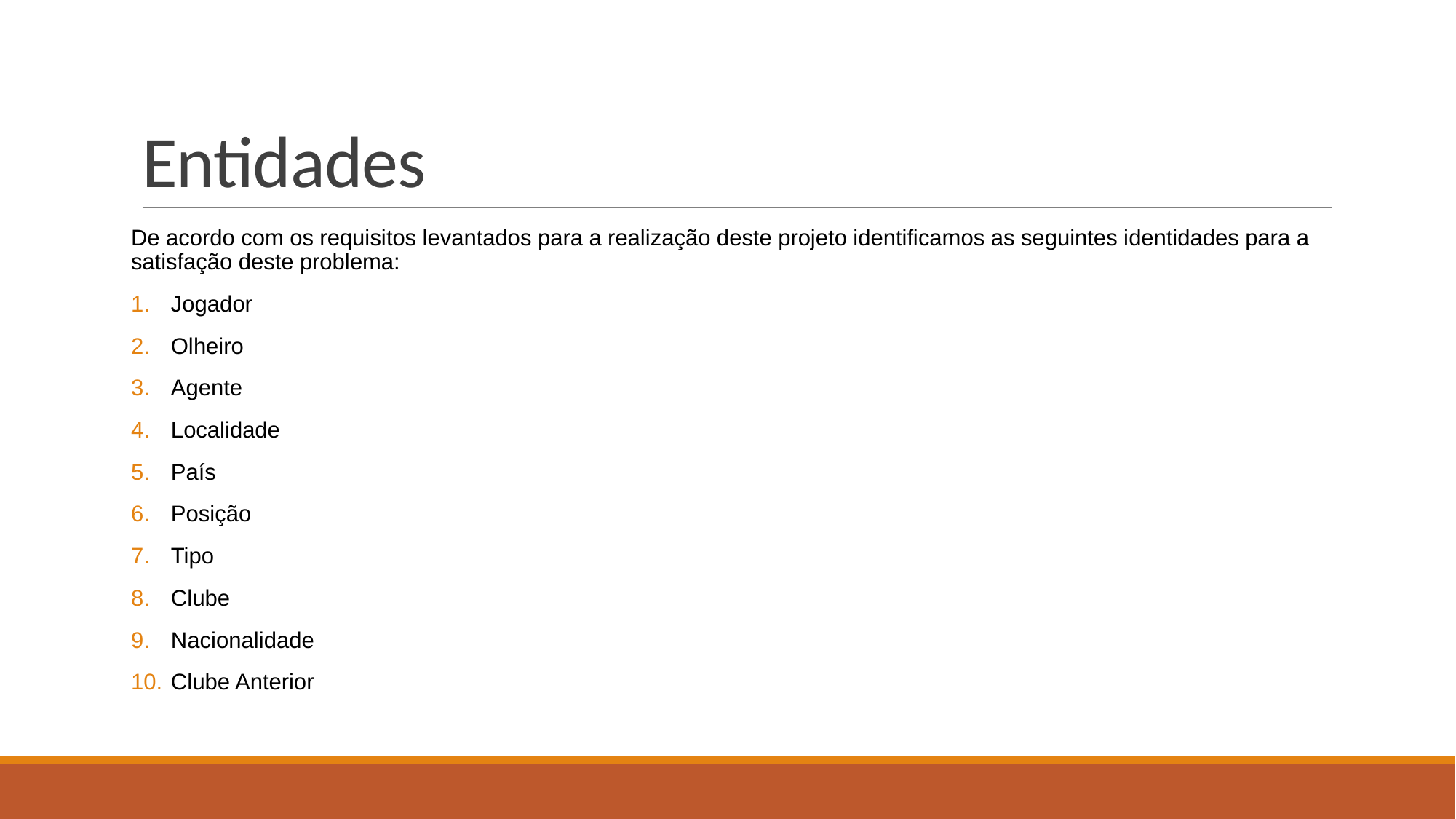

# Entidades
De acordo com os requisitos levantados para a realização deste projeto identificamos as seguintes identidades para a satisfação deste problema:
Jogador
Olheiro
Agente
Localidade
País
Posição
Tipo
Clube
Nacionalidade
Clube Anterior